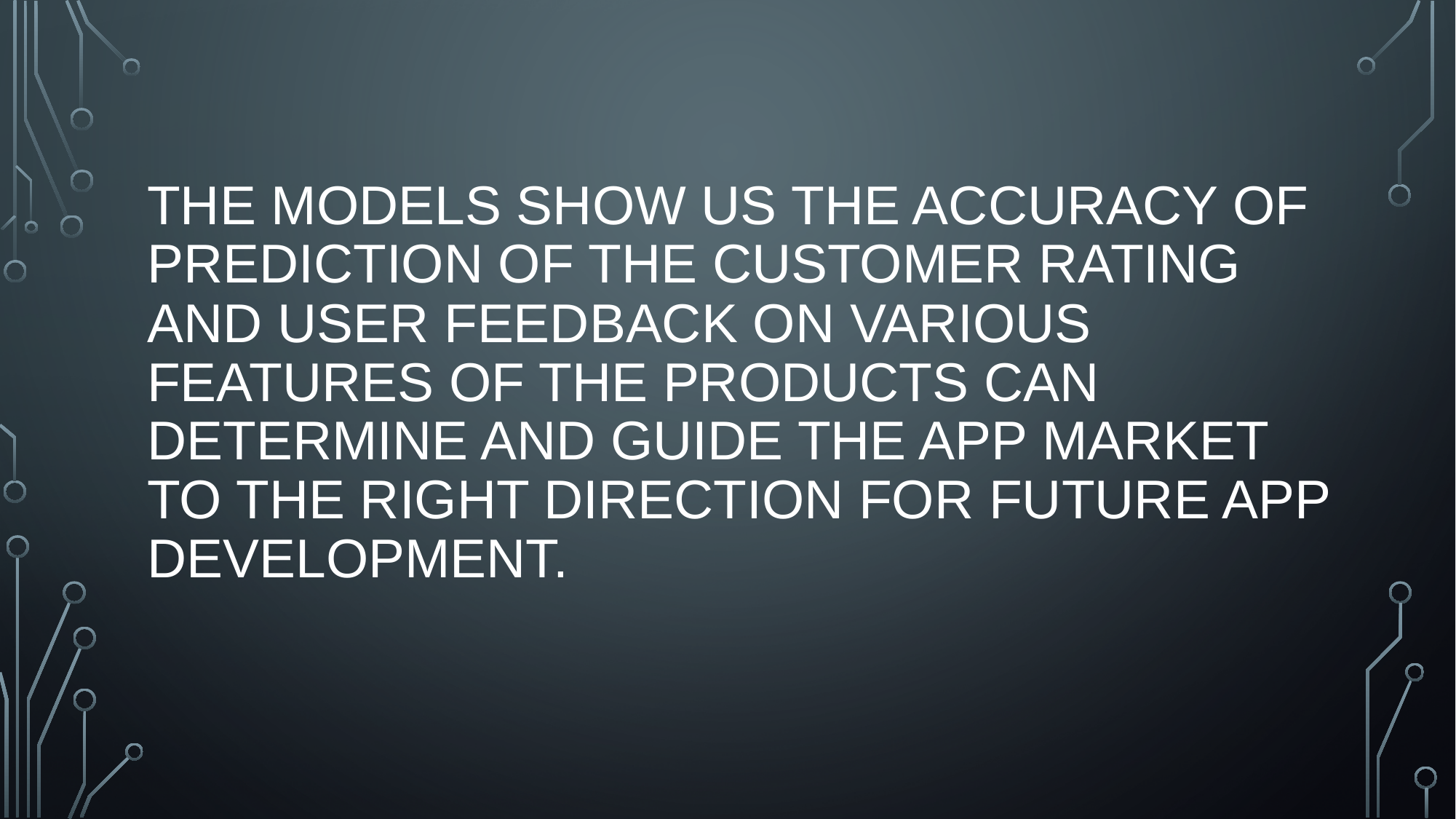

# The Models show us the accuracy of prediction of the customer rating and user feedback on various features of the products can determine and guide the app market to the right direction for future app development.